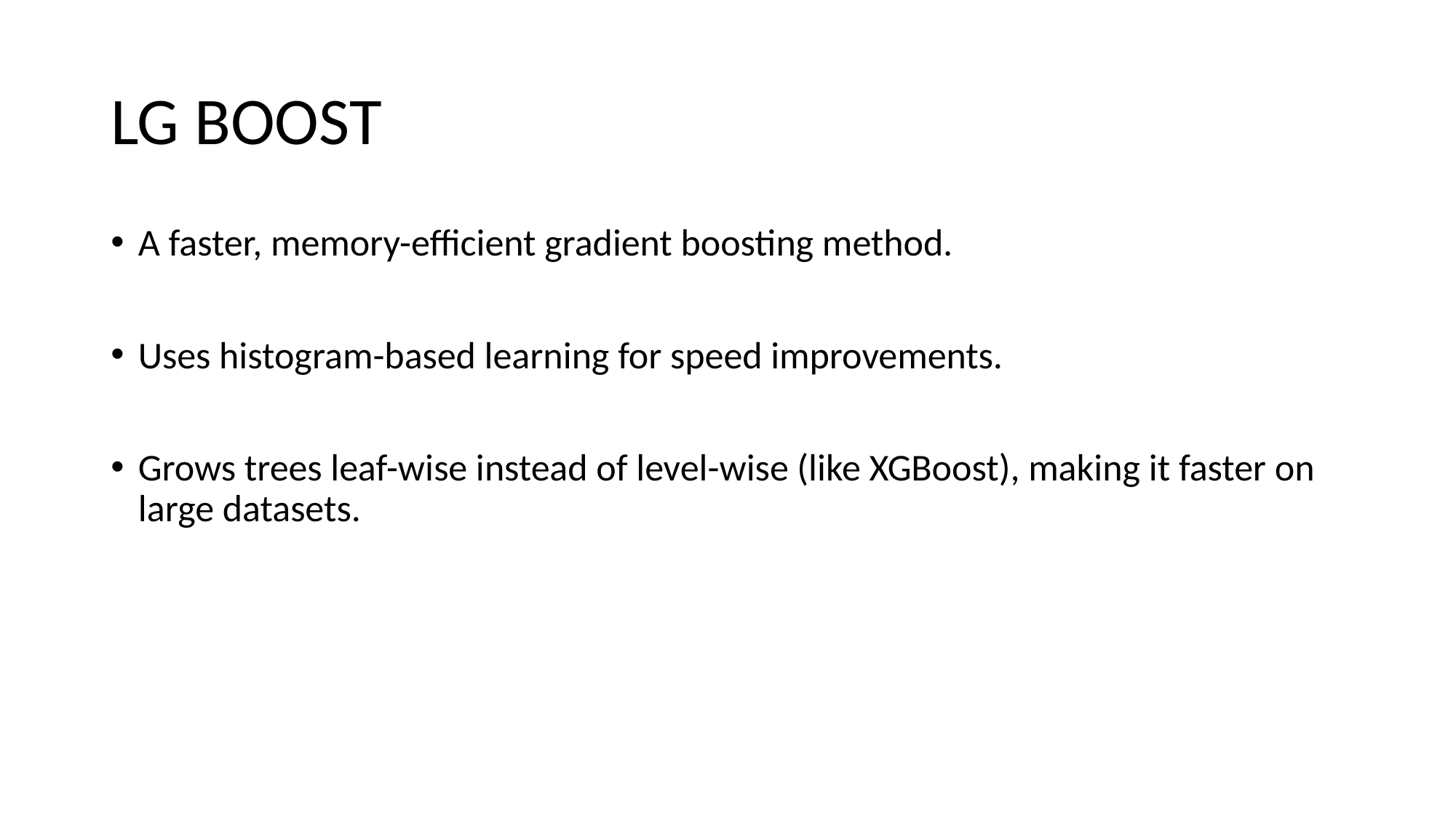

# LG BOOST
A faster, memory-efficient gradient boosting method.

Uses histogram-based learning for speed improvements.

Grows trees leaf-wise instead of level-wise (like XGBoost), making it faster on large datasets.